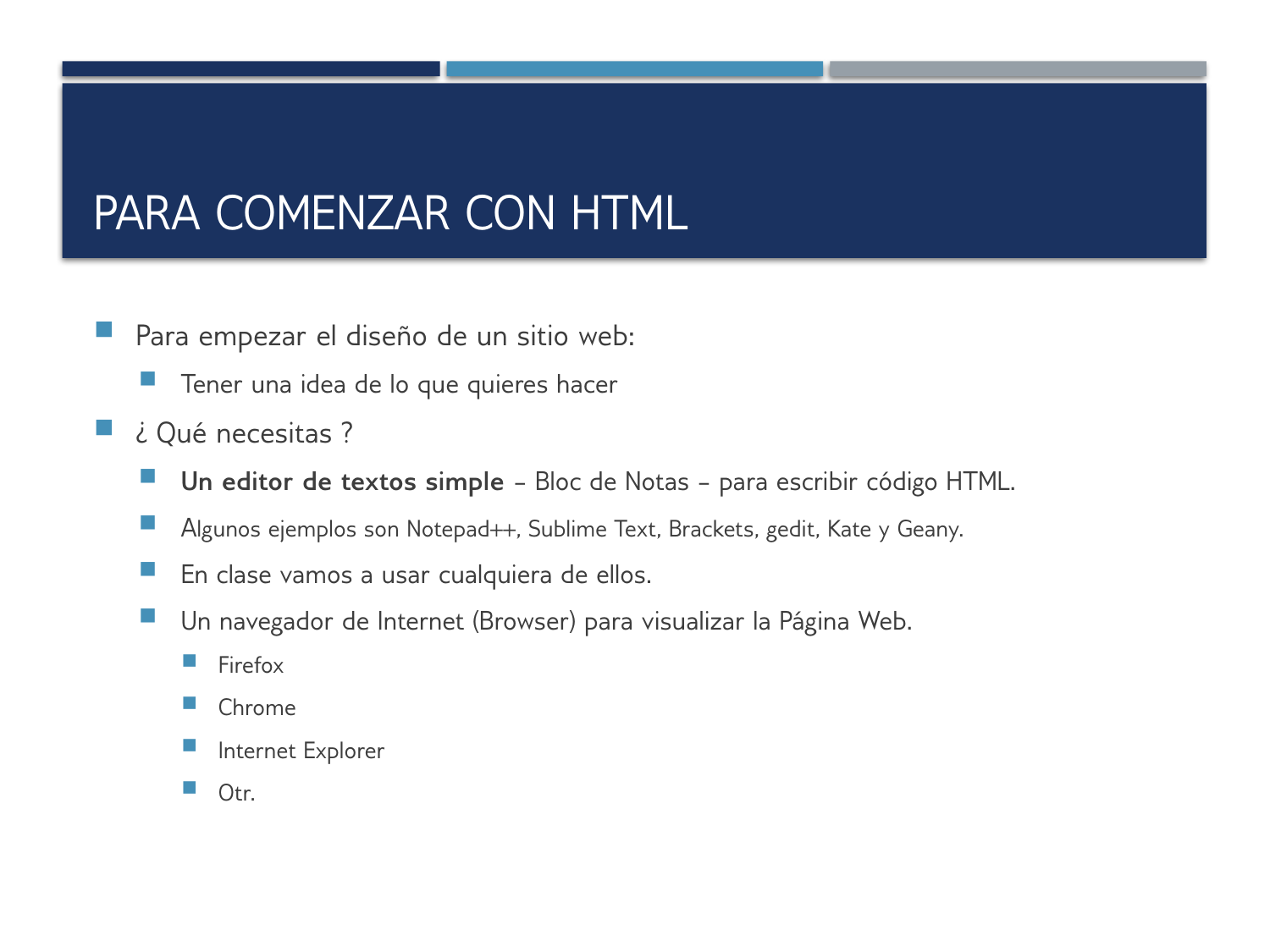

# Para comenzar con HTML
Para empezar el diseño de un sitio web:
Tener una idea de lo que quieres hacer
¿ Qué necesitas ?
Un editor de textos simple – Bloc de Notas – para escribir código HTML.
Algunos ejemplos son Notepad++, Sublime Text, Brackets, gedit, Kate y Geany.
En clase vamos a usar cualquiera de ellos.
Un navegador de Internet (Browser) para visualizar la Página Web.
Firefox
Chrome
Internet Explorer
Otr.